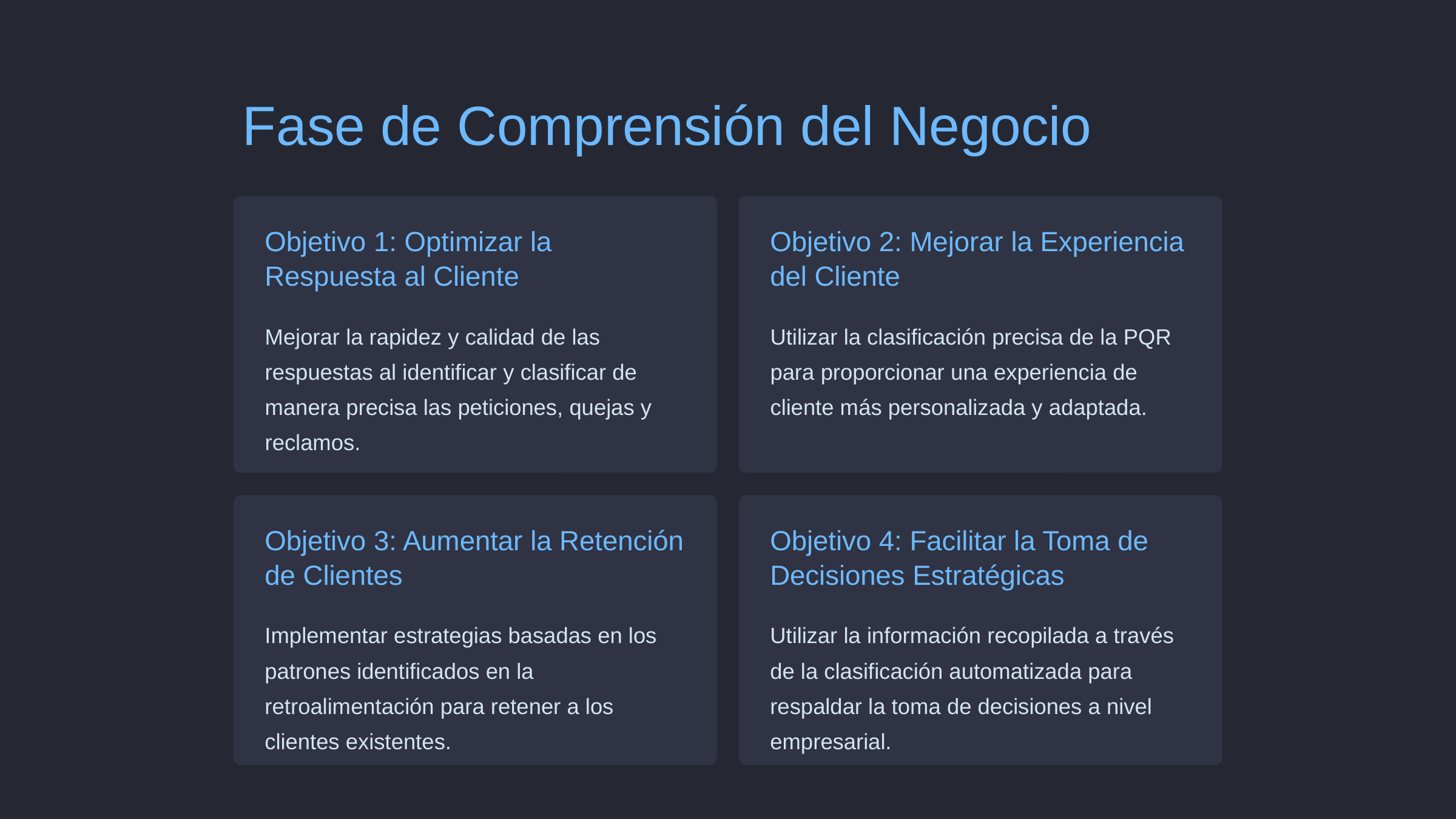

Fase de Comprensión del Negocio

Objetivo 1: Optimizar la Respuesta al Cliente
Objetivo 2: Mejorar la Experiencia del Cliente
Mejorar la rapidez y calidad de las respuestas al identificar y clasificar de manera precisa las peticiones, quejas y reclamos.
Utilizar la clasificación precisa de la PQR para proporcionar una experiencia de cliente más personalizada y adaptada.

Objetivo 3: Aumentar la Retención de Clientes
Objetivo 4: Facilitar la Toma de Decisiones Estratégicas
Implementar estrategias basadas en los patrones identificados en la retroalimentación para retener a los clientes existentes.
Utilizar la información recopilada a través de la clasificación automatizada para respaldar la toma de decisiones a nivel empresarial.